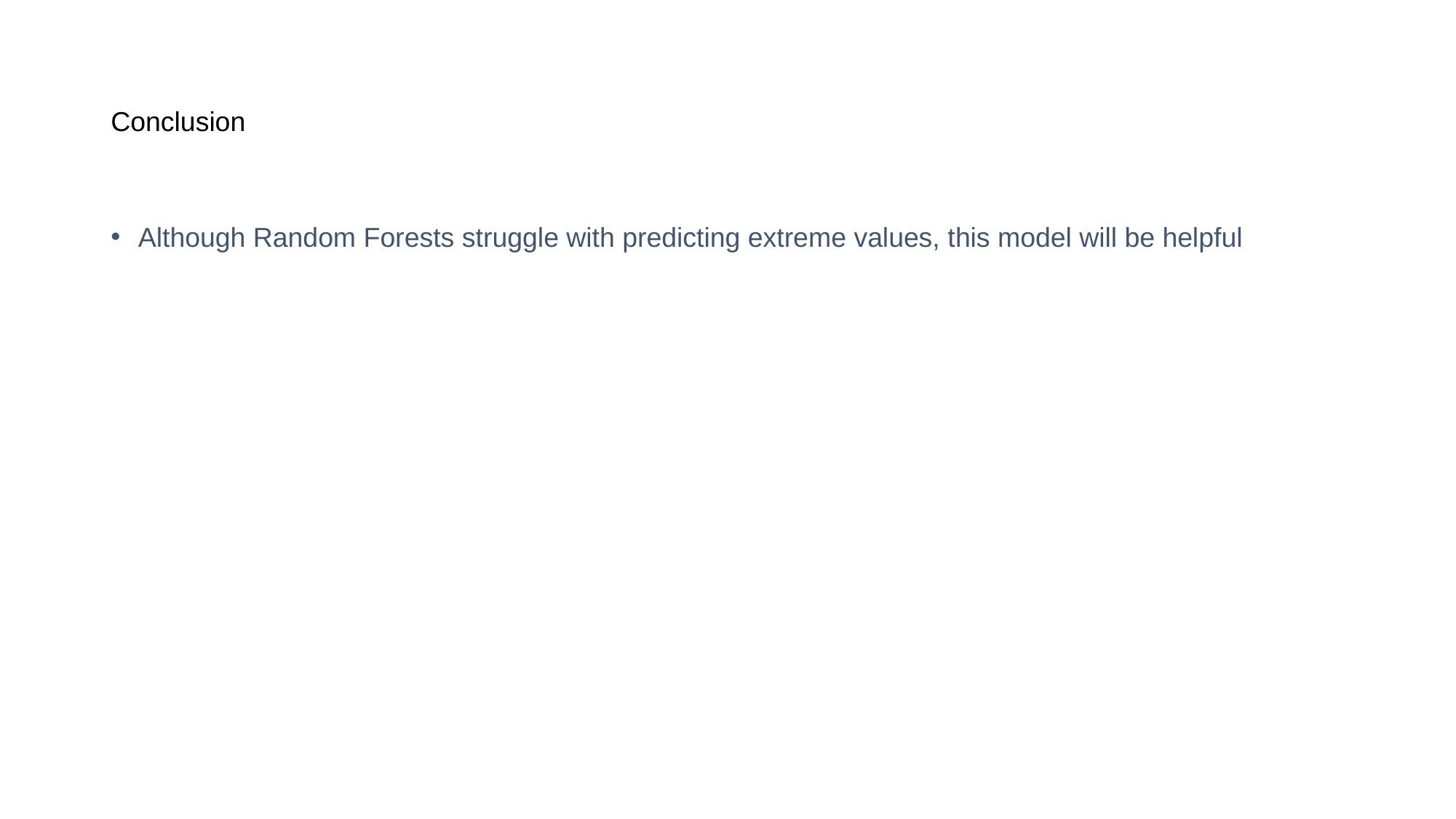

# Conclusion
Although Random Forests struggle with predicting extreme values, this model will be helpful